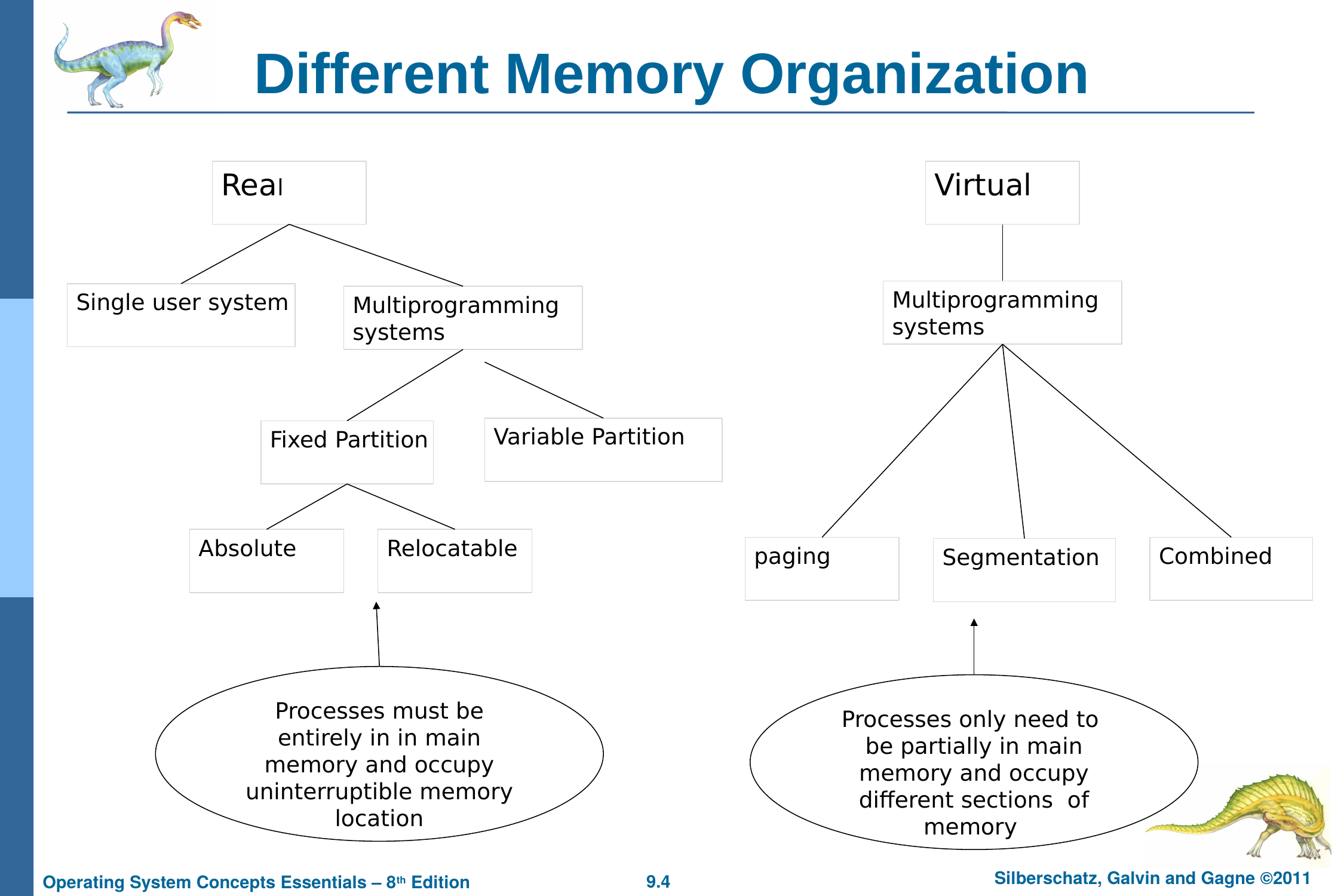

# Different Memory Organization
Real
Virtual
Multiprogramming systems
Single user system
Multiprogramming systems
Variable Partition
Fixed Partition
Absolute
Relocatable
Combined
paging
Segmentation

Processes must be entirely in in main memory and occupy uninterruptible memory location
Processes only need to  be partially in main memory and occupy different sections  of memory